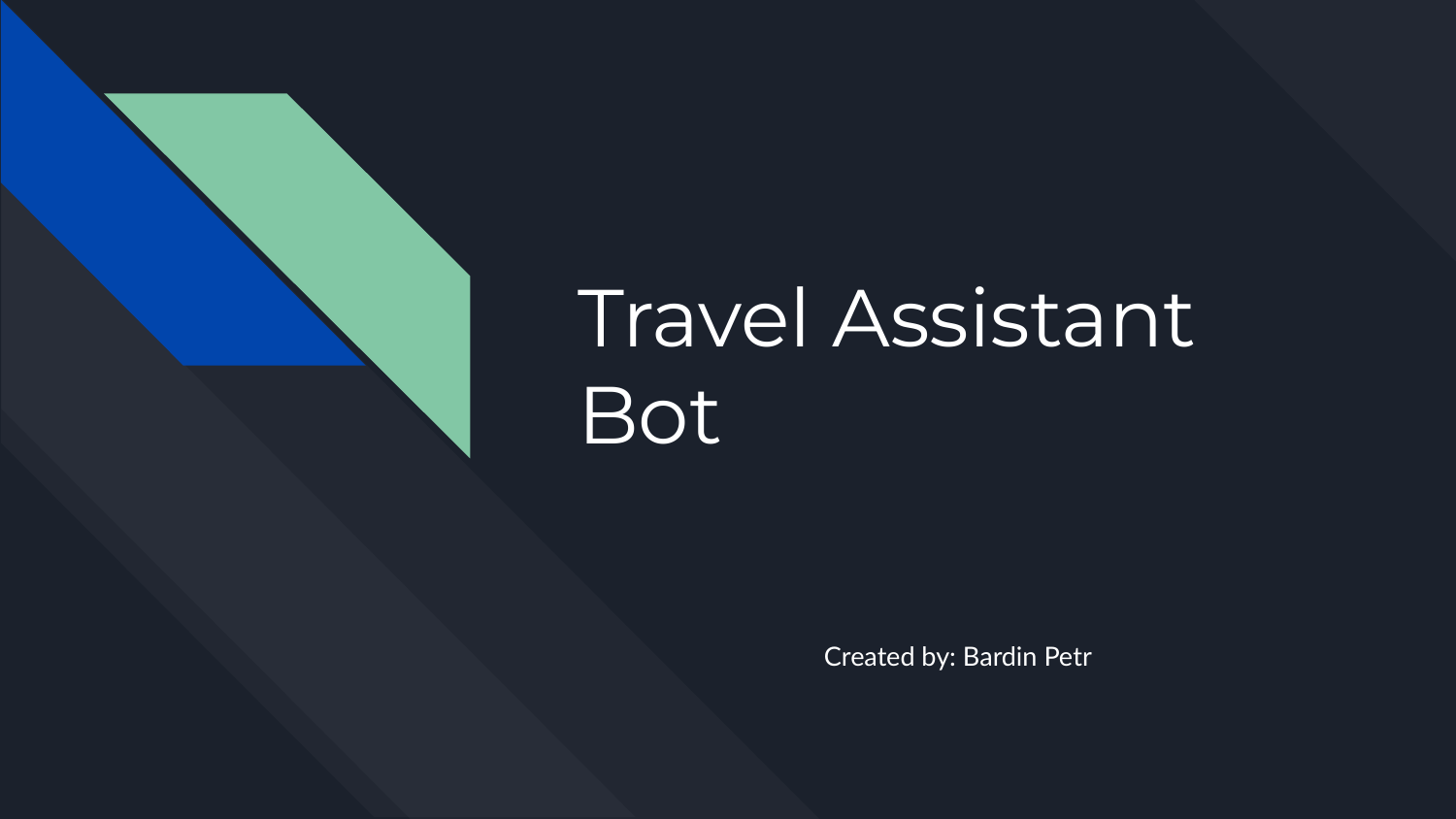

# Travel Assistant Bot
Created by: Bardin Petr